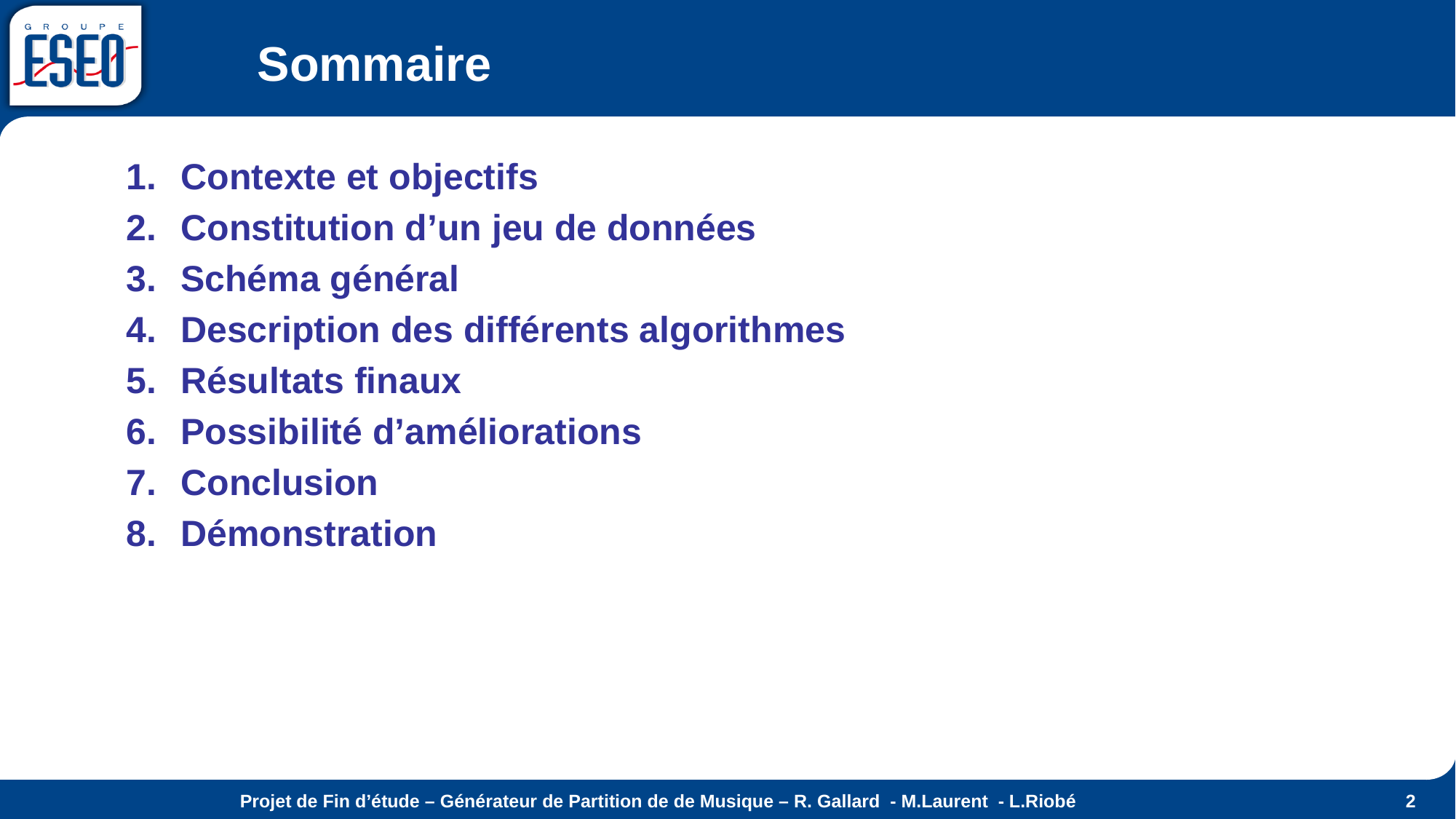

# Sommaire
Contexte et objectifs
Constitution d’un jeu de données
Schéma général
Description des différents algorithmes
Résultats finaux
Possibilité d’améliorations
Conclusion
Démonstration

Projet de Fin d’étude – Générateur de Partition de de Musique – R. Gallard  - M.Laurent  - L.Riobé
2